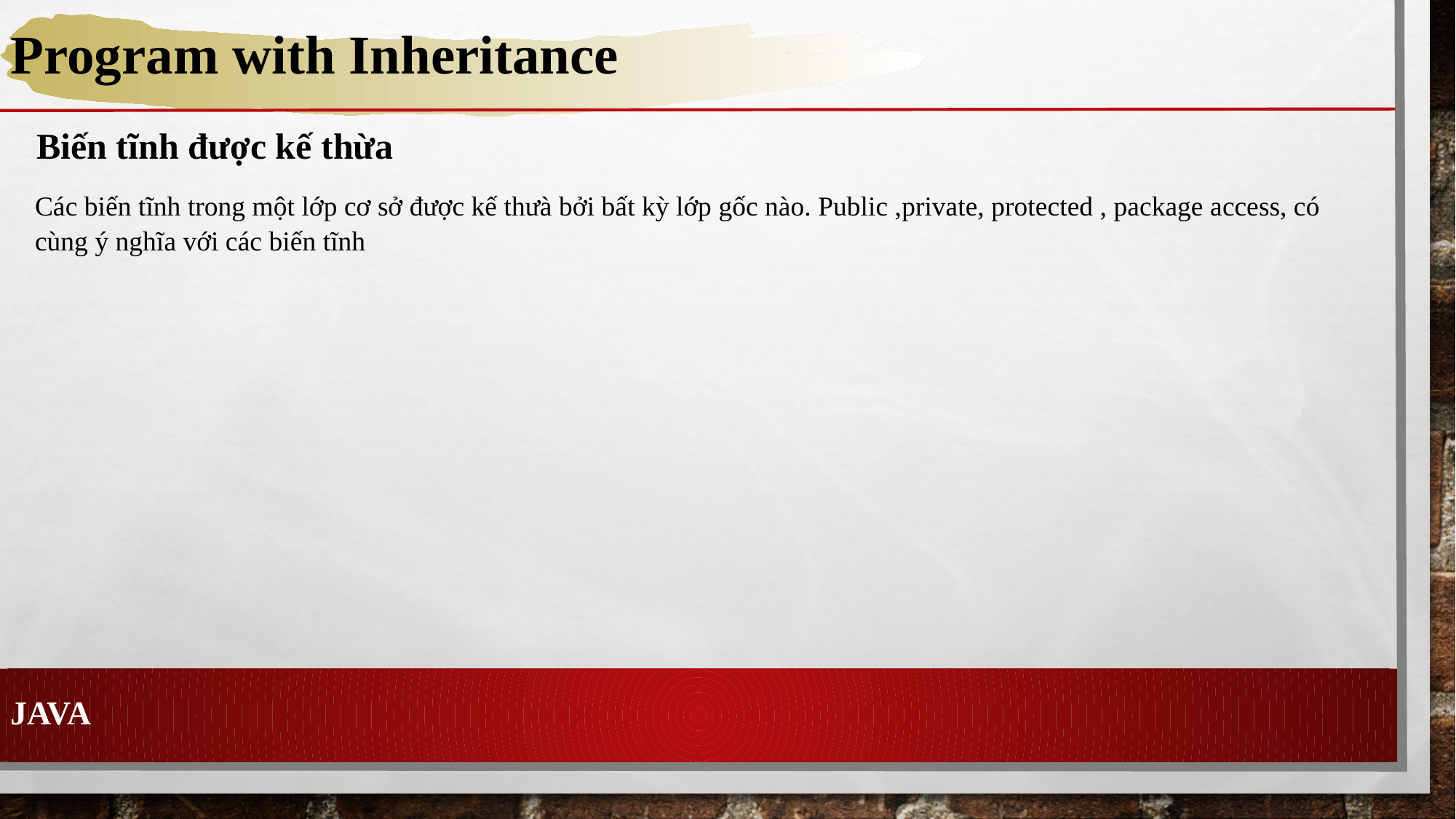

Program with Inheritance
Biến tĩnh được kế thừa

Các biến tĩnh trong một lớp cơ sở được kế thưà bởi bất kỳ lớp gốc nào. Public ,private, protected , package access, có cùng ý nghĩa với các biến tĩnh
JAVA